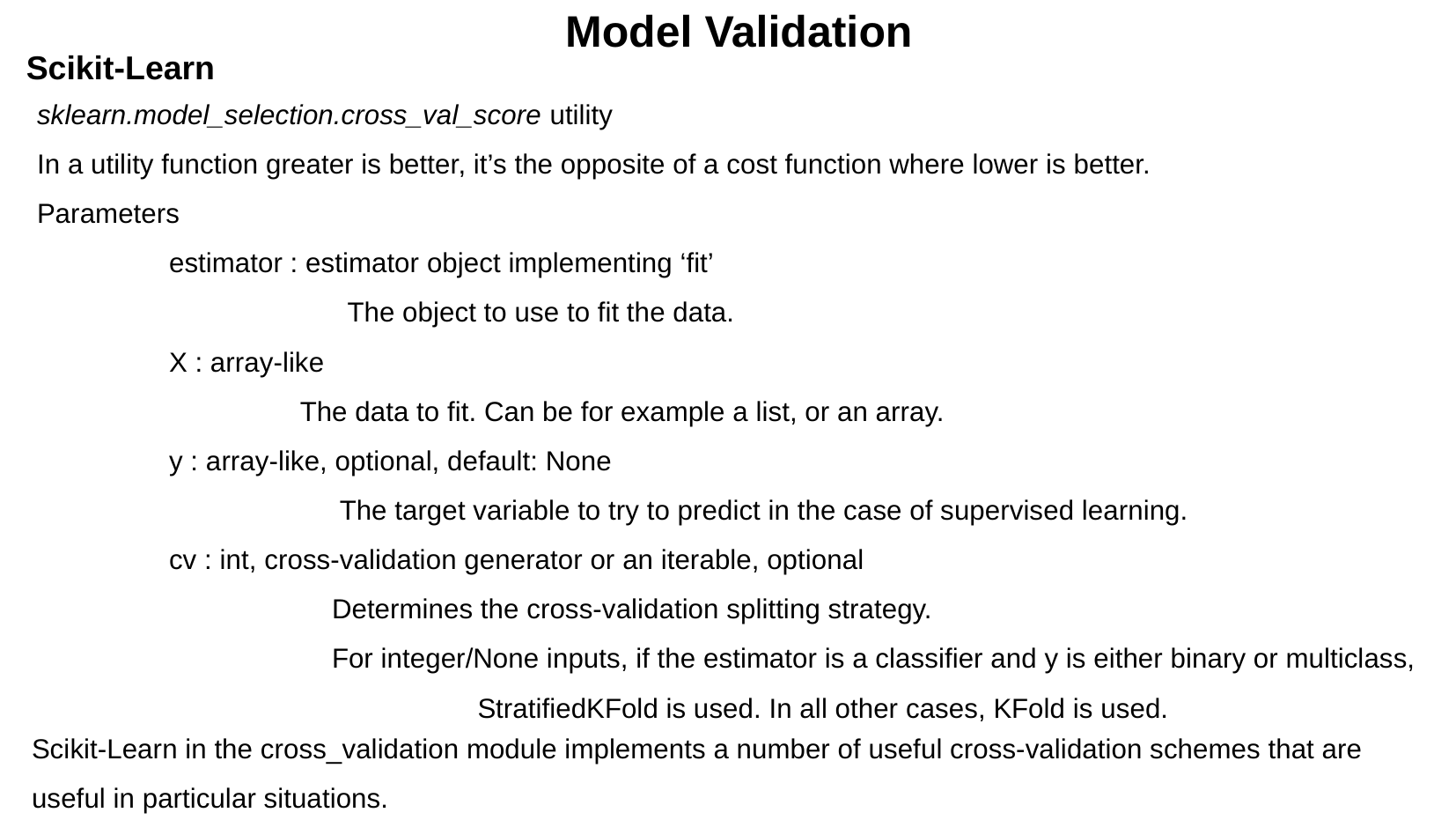

Model Validation
Scikit-Learn
sklearn.model_selection.cross_val_score utility
In a utility function greater is better, it’s the opposite of a cost function where lower is better.
Parameters
	estimator : estimator object implementing ‘fit’
		      The object to use to fit the data.
	X : array-like
	                 The data to fit. Can be for example a list, or an array.
	y : array-like, optional, default: None
		     The target variable to try to predict in the case of supervised learning.
	cv : int, cross-validation generator or an iterable, optional
		    Determines the cross-validation splitting strategy.
		    For integer/None inputs, if the estimator is a classifier and y is either binary or multiclass, 		                       StratifiedKFold is used. In all other cases, KFold is used.
Scikit-Learn in the cross_validation module implements a number of useful cross-validation schemes that are useful in particular situations.